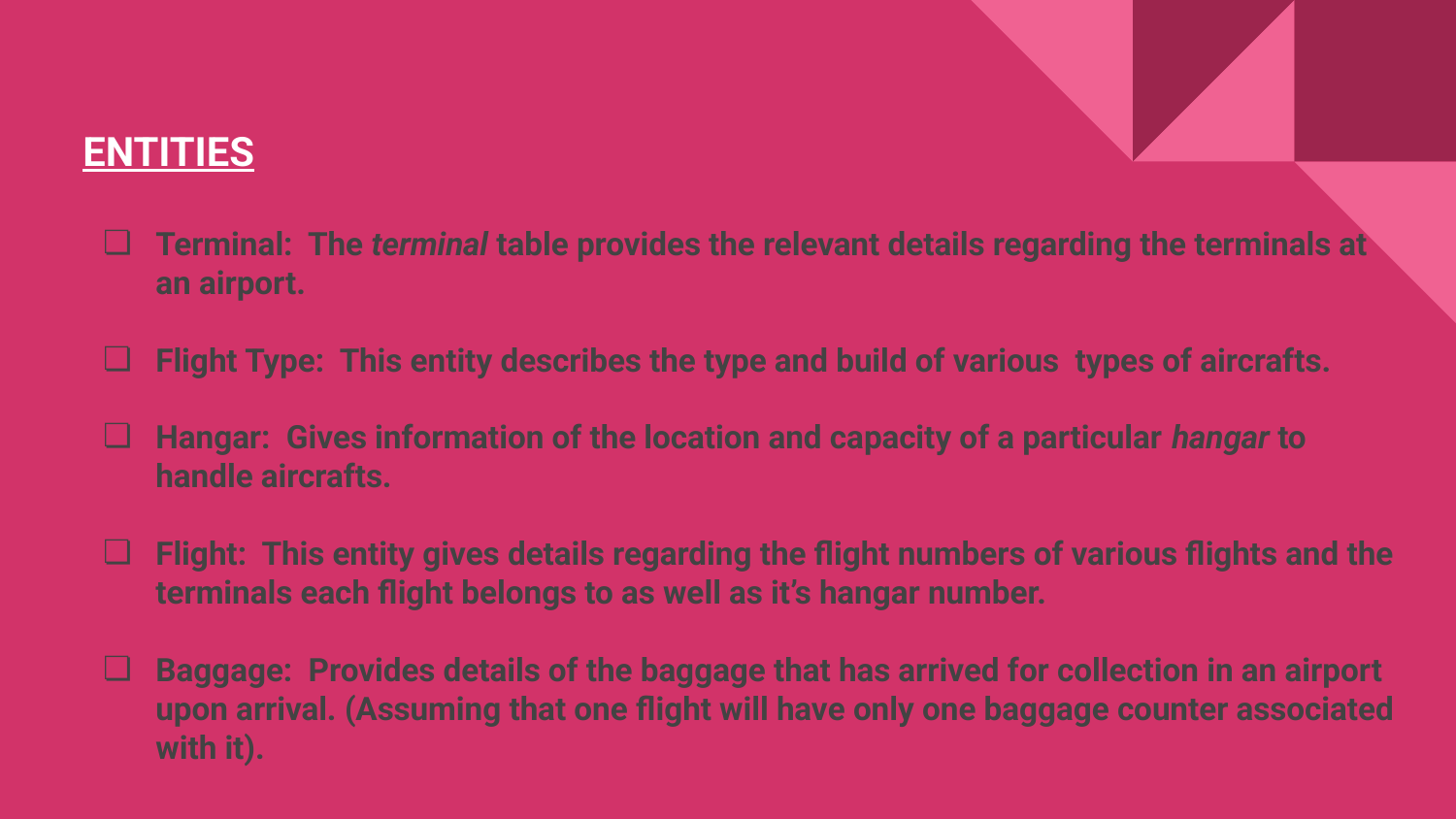

ENTITIES

Terminal:  The terminal table provides the relevant details regarding the terminals at an airport.

Flight Type:  This entity describes the type and build of various  types of aircrafts.

Hangar:  Gives information of the location and capacity of a particular hangar to handle aircrafts.

Flight:  This entity gives details regarding the flight numbers of various flights and the terminals each flight belongs to as well as it’s hangar number.

Baggage:  Provides details of the baggage that has arrived for collection in an airport upon arrival. (Assuming that one flight will have only one baggage counter associated with it).